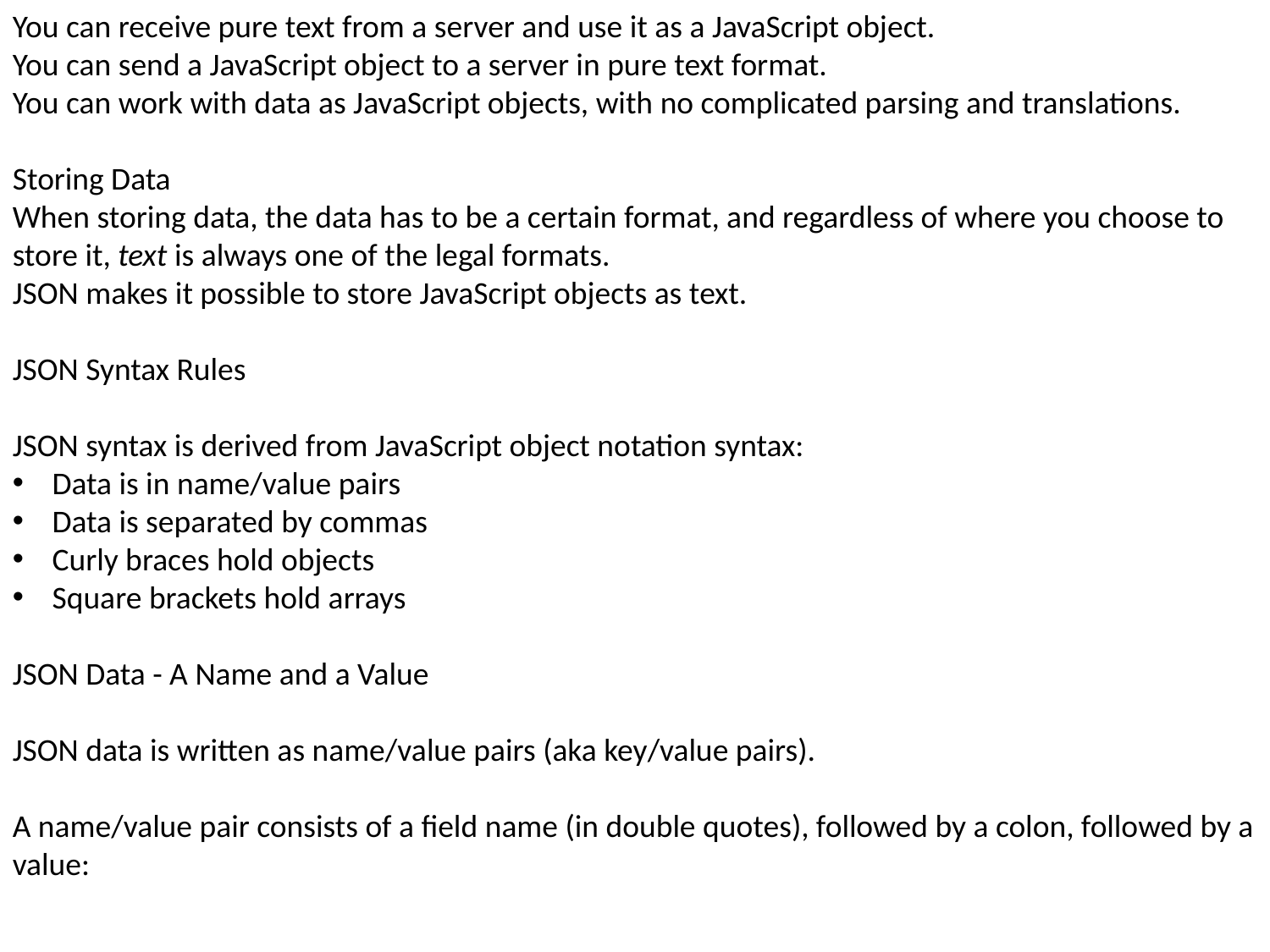

You can receive pure text from a server and use it as a JavaScript object.
You can send a JavaScript object to a server in pure text format.
You can work with data as JavaScript objects, with no complicated parsing and translations.

Storing Data
When storing data, the data has to be a certain format, and regardless of where you choose to store it, text is always one of the legal formats.
JSON makes it possible to store JavaScript objects as text.

JSON Syntax Rules

JSON syntax is derived from JavaScript object notation syntax:
Data is in name/value pairs
Data is separated by commas
Curly braces hold objects
Square brackets hold arrays

JSON Data - A Name and a Value

JSON data is written as name/value pairs (aka key/value pairs).

A name/value pair consists of a field name (in double quotes), followed by a colon, followed by a value: